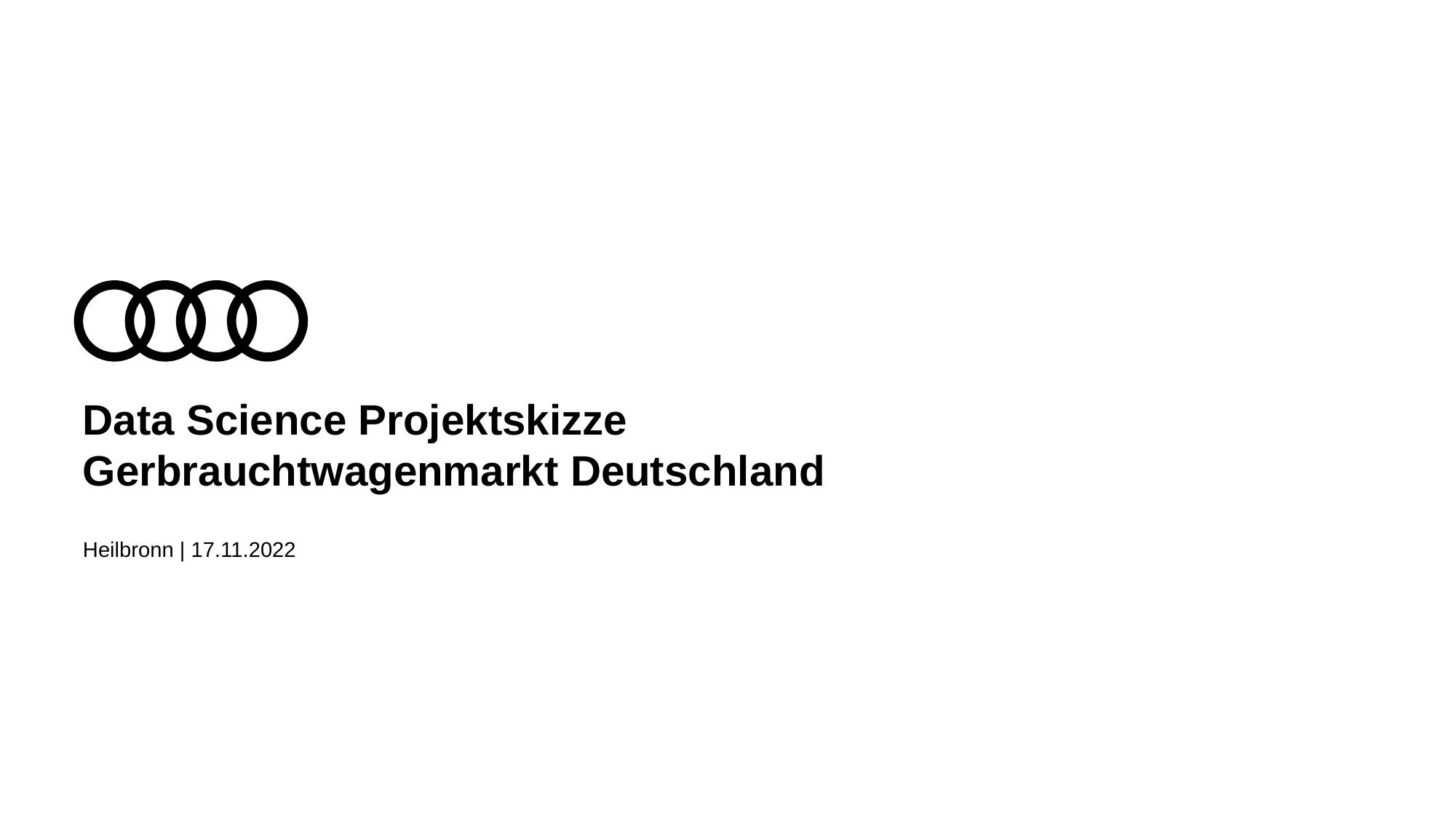

# Data Science Projektskizze Gerbrauchtwagenmarkt Deutschland
Heilbronn | 17.11.2022